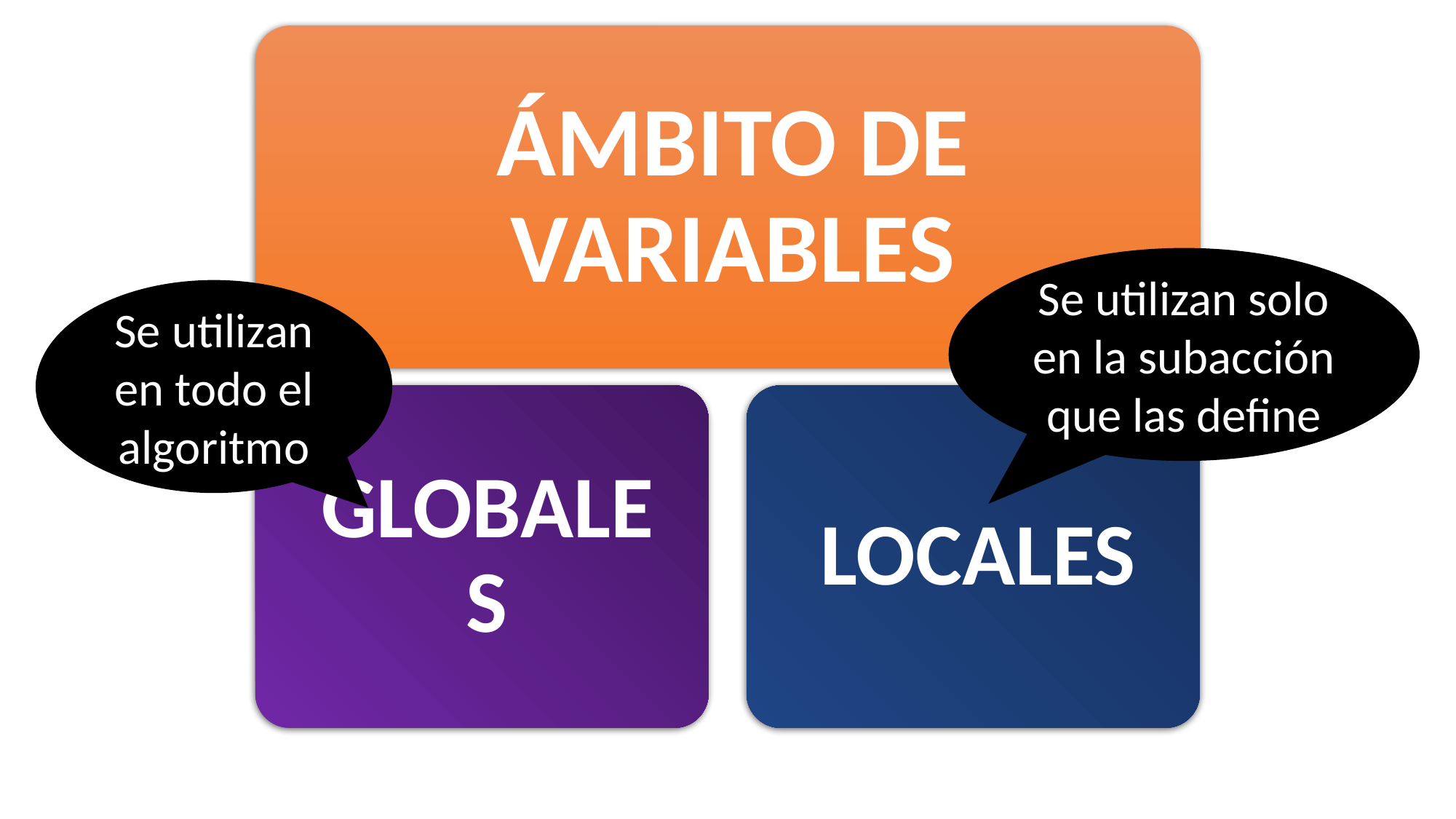

ÁMBITO DE VARIABLES
GLOBALES
LOCALES
Se utilizan solo en la subacción que las define
Se utilizan en todo el algoritmo